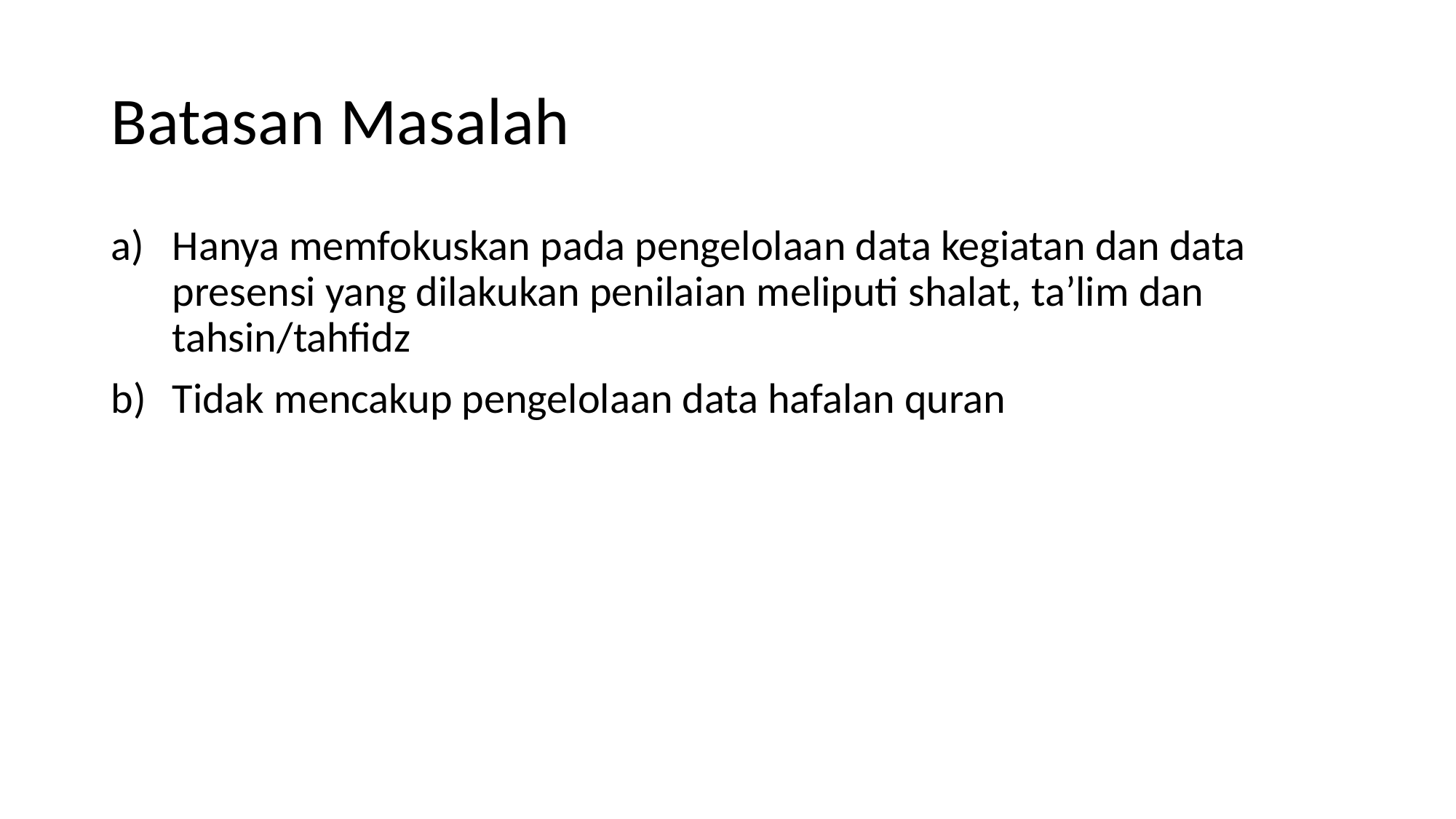

# Batasan Masalah
Hanya memfokuskan pada pengelolaan data kegiatan dan data presensi yang dilakukan penilaian meliputi shalat, ta’lim dan tahsin/tahfidz
Tidak mencakup pengelolaan data hafalan quran